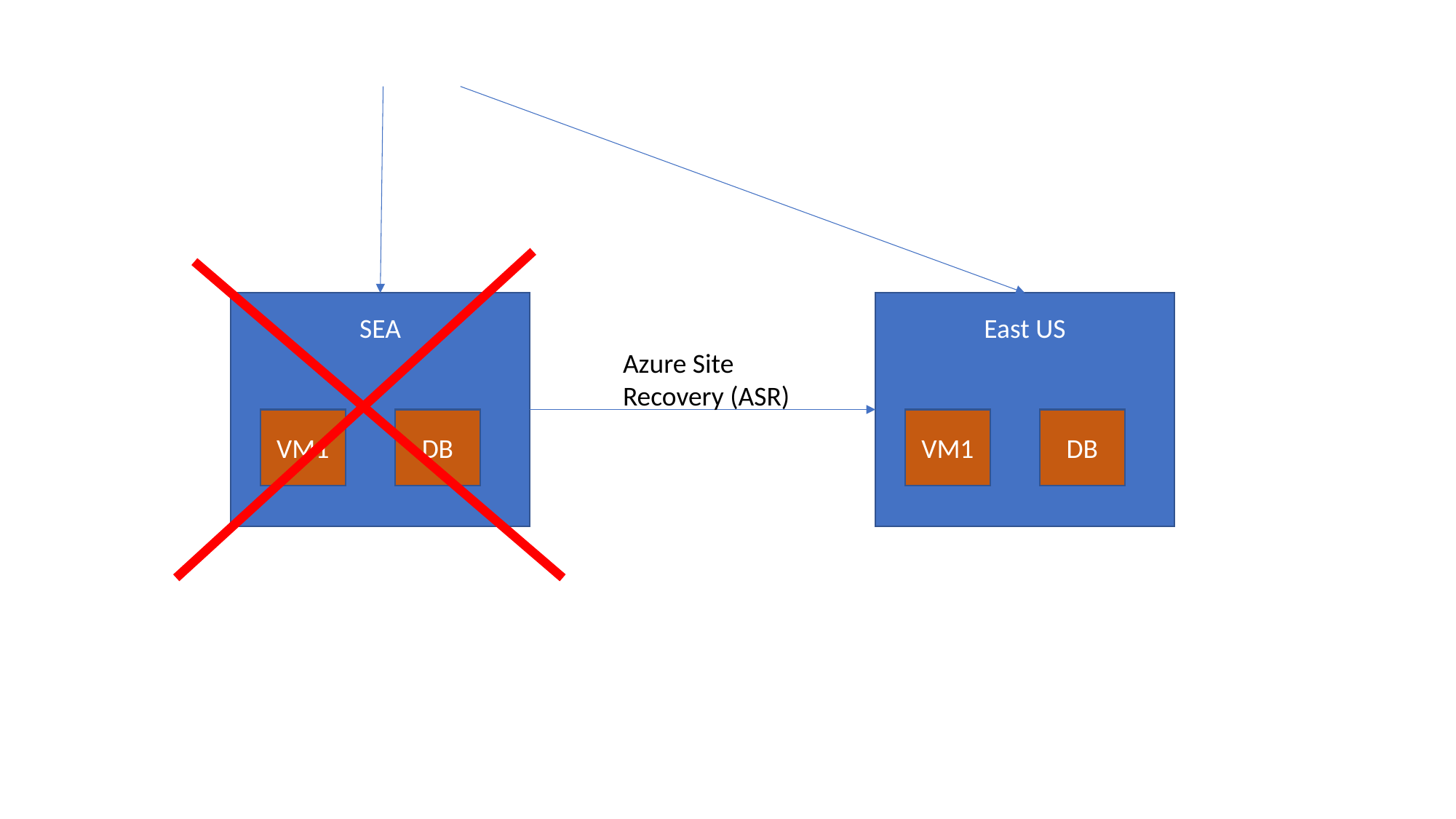

SEA

East US

Azure Site Recovery (ASR)
VM1
DB
VM1
DB